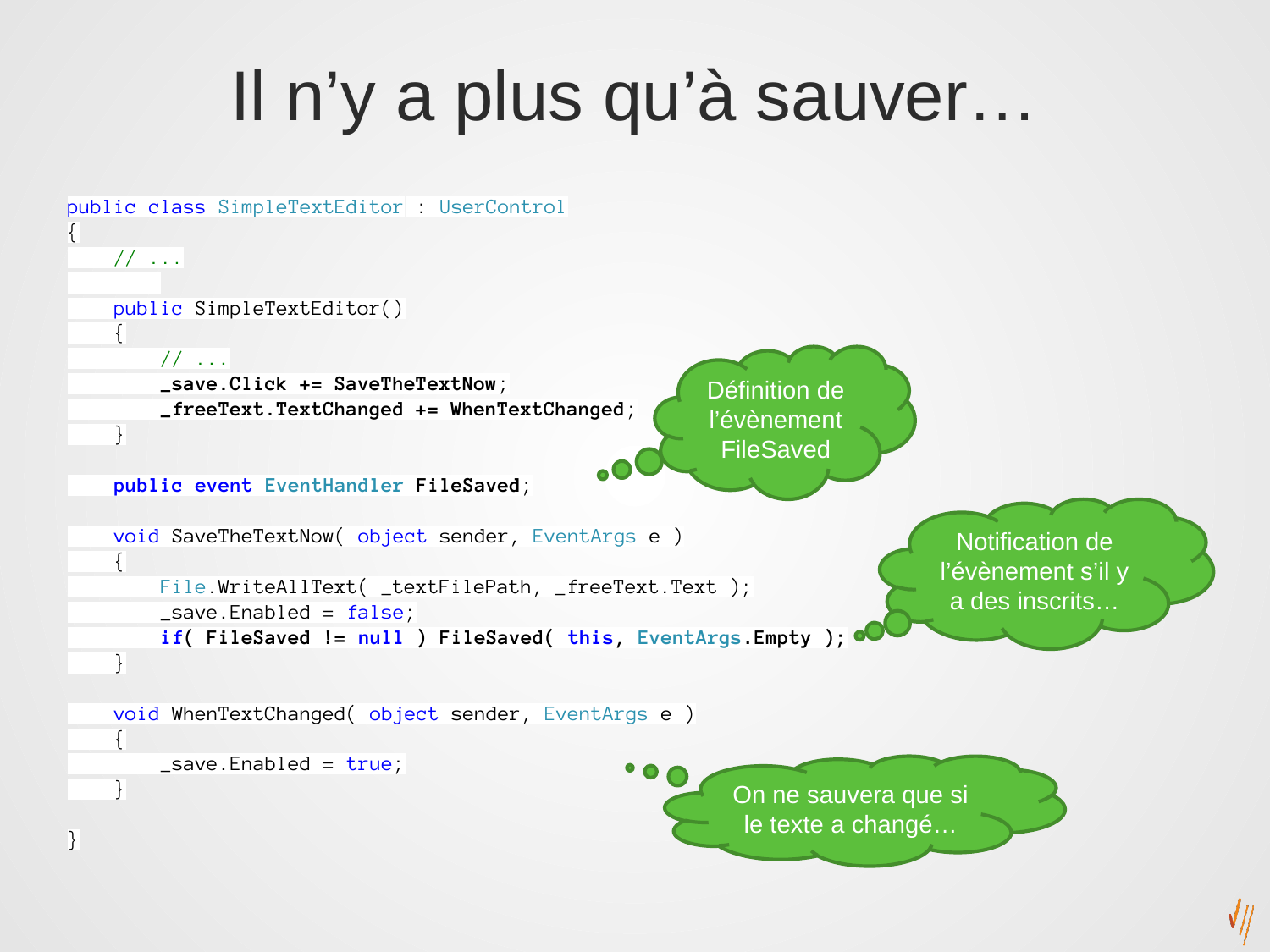

# Il n’y a plus qu’à sauver…
public class SimpleTextEditor : UserControl
{
    // ...

    public SimpleTextEditor()
    {
        // ...
        _save.Click += SaveTheTextNow;
        _freeText.TextChanged += WhenTextChanged;
    }

    public event EventHandler FileSaved;

    void SaveTheTextNow( object sender, EventArgs e )
    {
        File.WriteAllText( _textFilePath, _freeText.Text );
        _save.Enabled = false;
        if( FileSaved != null ) FileSaved( this, EventArgs.Empty );
    }

    void WhenTextChanged( object sender, EventArgs e )
    {
        _save.Enabled = true;
    }

}
Définition de l’évènement FileSaved
Notification de l’évènement s’il y a des inscrits…
On ne sauvera que si le texte a changé…